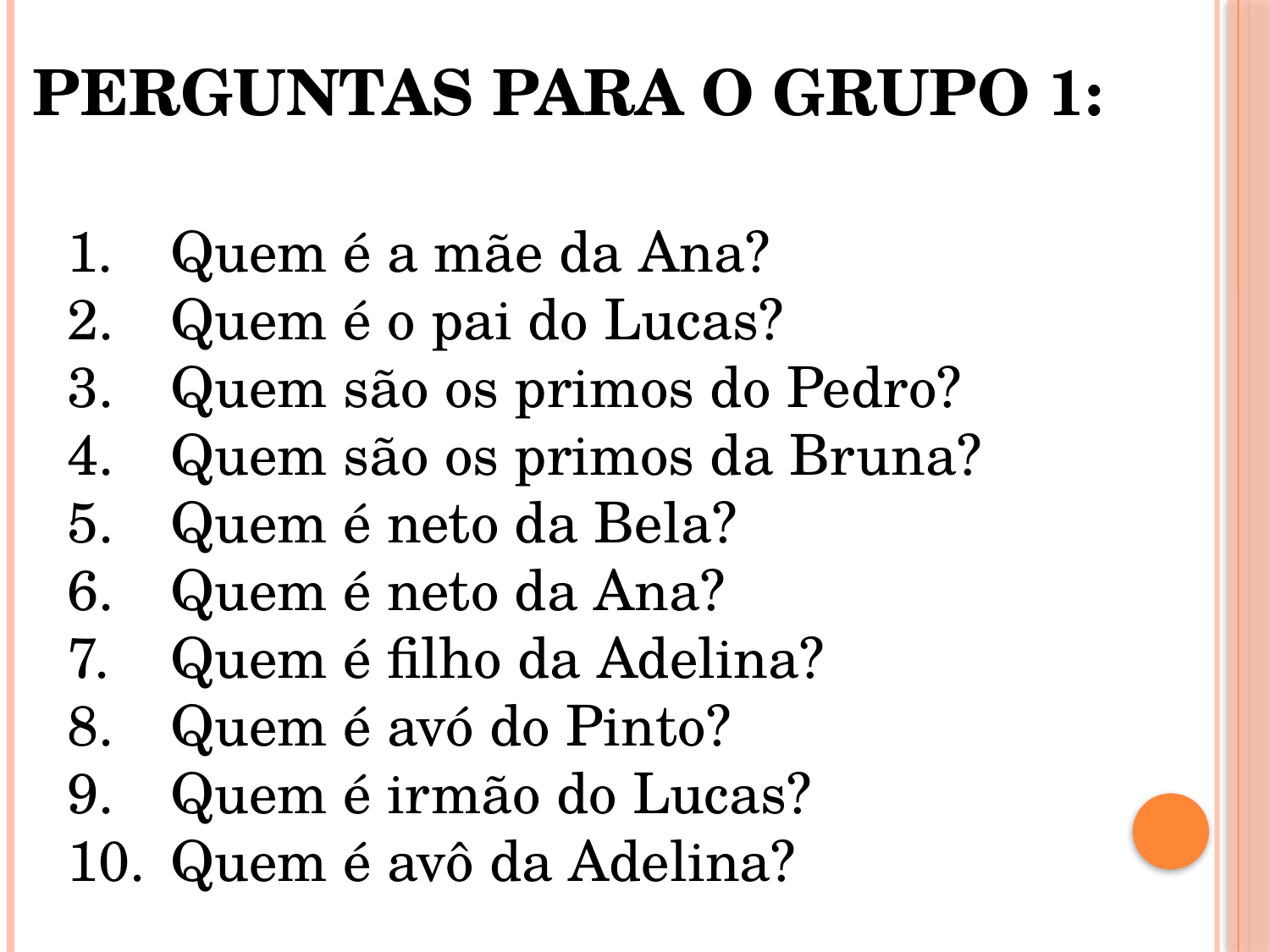

PERGUNTAS PARA O GRUPO 1:
Quem é a mãe da Ana?
Quem é o pai do Lucas?
Quem são os primos do Pedro?
Quem são os primos da Bruna?
Quem é neto da Bela?
Quem é neto da Ana?
Quem é filho da Adelina?
Quem é avó do Pinto?
Quem é irmão do Lucas?
Quem é avô da Adelina?